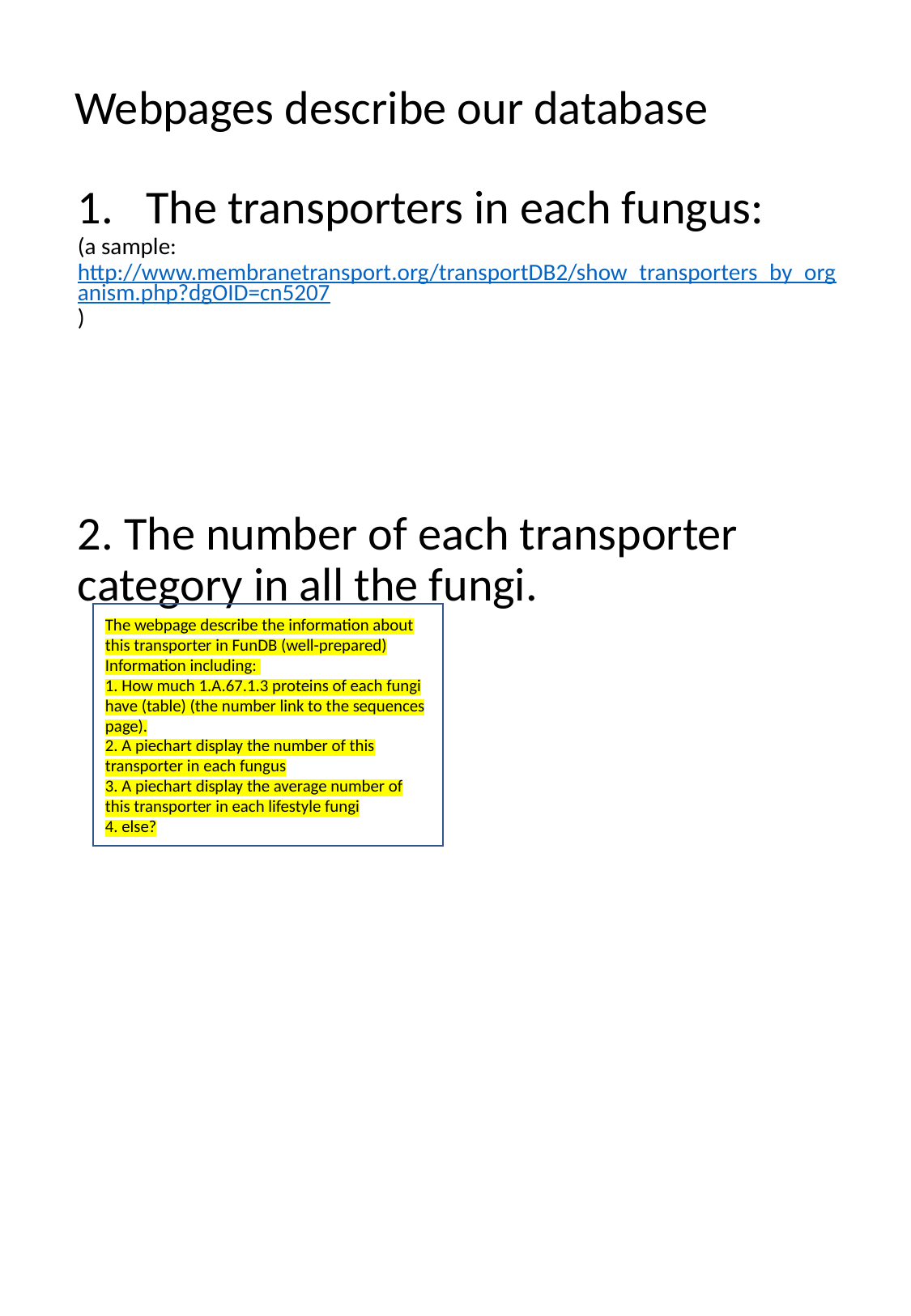

# Webpages describe our database
The transporters in each fungus:
(a sample: http://www.membranetransport.org/transportDB2/show_transporters_by_organism.php?dgOID=cn5207)

2. The number of each transporter category in all the fungi.
The webpage describe the information about this transporter in FunDB (well-prepared)
Information including:
1. How much 1.A.67.1.3 proteins of each fungi have (table) (the number link to the sequences page).
2. A piechart display the number of this transporter in each fungus
3. A piechart display the average number of this transporter in each lifestyle fungi
4. else?